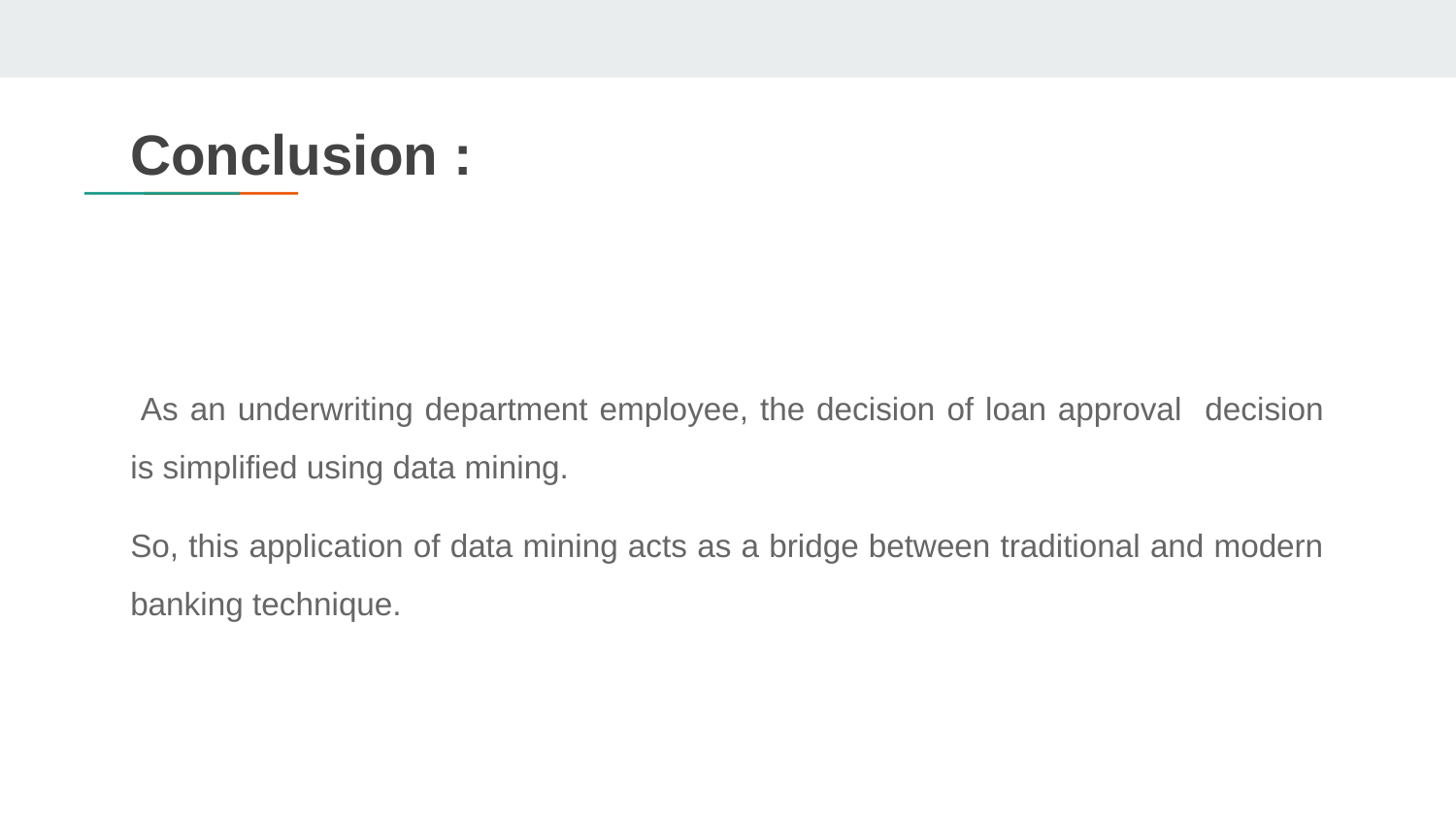

# Conclusion :
 As an underwriting department employee, the decision of loan approval  decision is simplified using data mining.
So, this application of data mining acts as a bridge between traditional and modern banking technique.